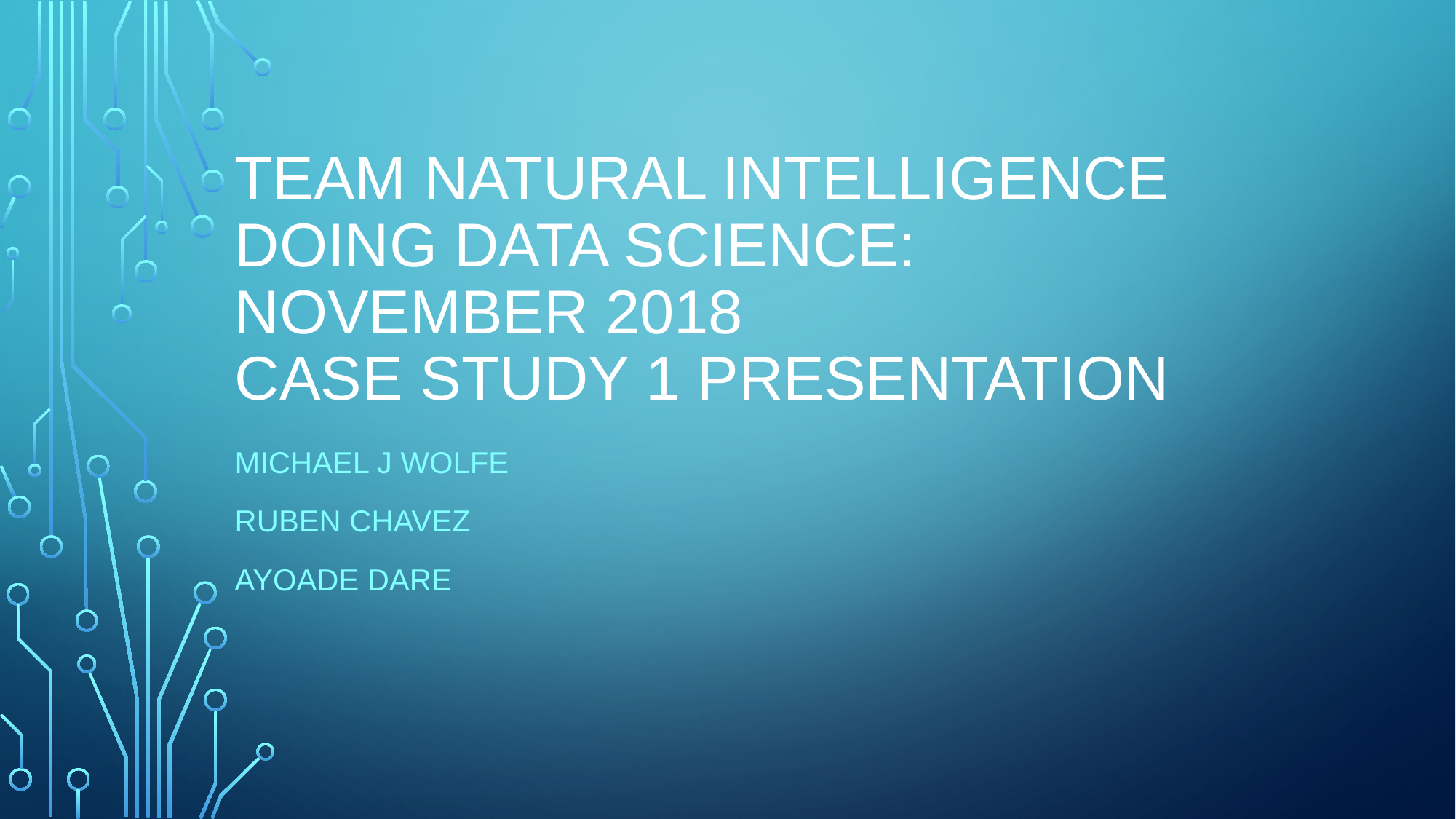

# Team Natural Intelligence Doing Data Science: November 2018 Case Study 1 Presentation
Michael J Wolfe
Ruben Chavez
Ayoade Dare